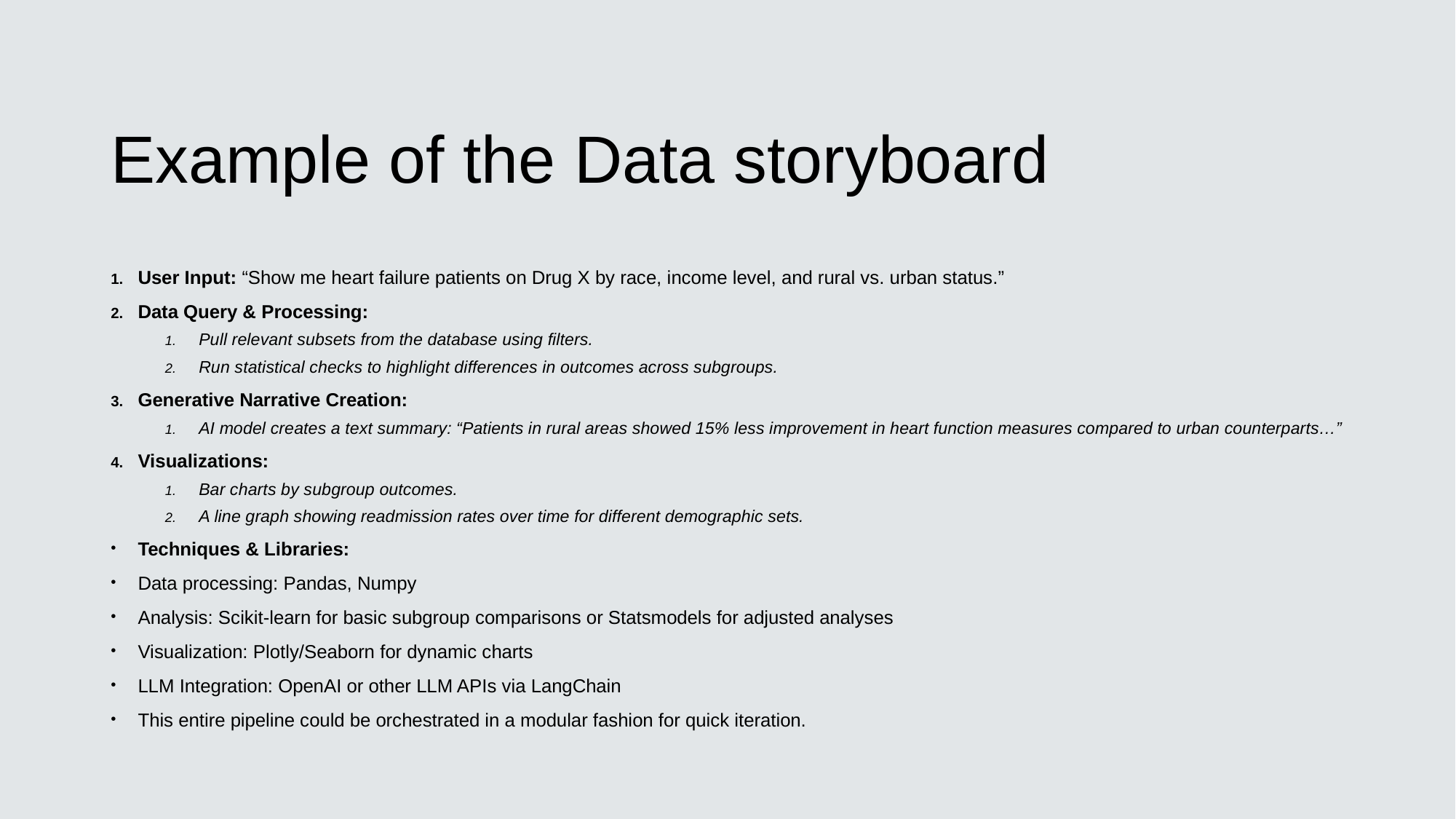

# Example of the Data storyboard
User Input: “Show me heart failure patients on Drug X by race, income level, and rural vs. urban status.”
Data Query & Processing:
Pull relevant subsets from the database using filters.
Run statistical checks to highlight differences in outcomes across subgroups.
Generative Narrative Creation:
AI model creates a text summary: “Patients in rural areas showed 15% less improvement in heart function measures compared to urban counterparts…”
Visualizations:
Bar charts by subgroup outcomes.
A line graph showing readmission rates over time for different demographic sets.
Techniques & Libraries:
Data processing: Pandas, Numpy
Analysis: Scikit-learn for basic subgroup comparisons or Statsmodels for adjusted analyses
Visualization: Plotly/Seaborn for dynamic charts
LLM Integration: OpenAI or other LLM APIs via LangChain
This entire pipeline could be orchestrated in a modular fashion for quick iteration.